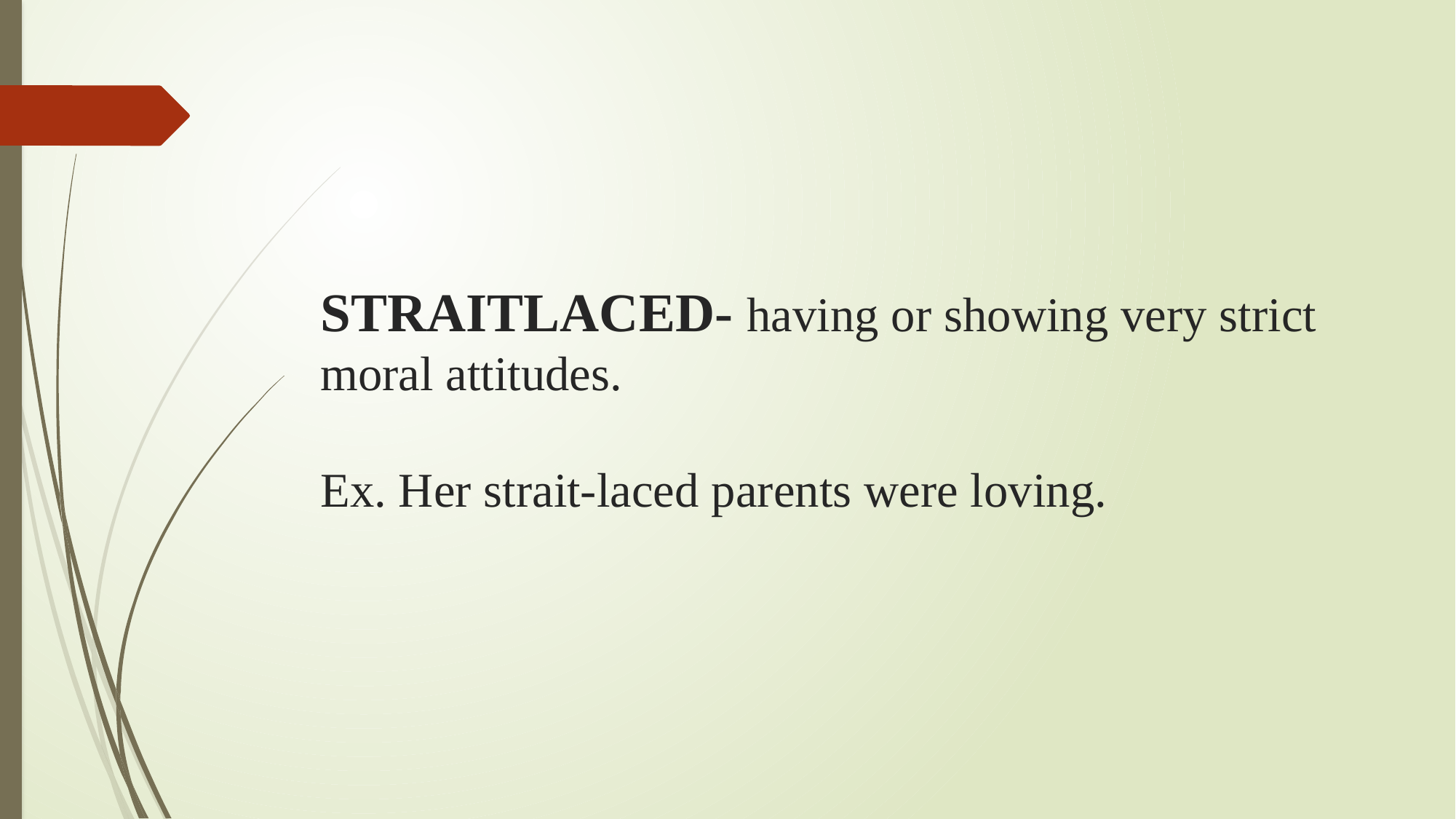

# STRAITLACED- having or showing very strict moral attitudes. Ex. Her strait-laced parents were loving.